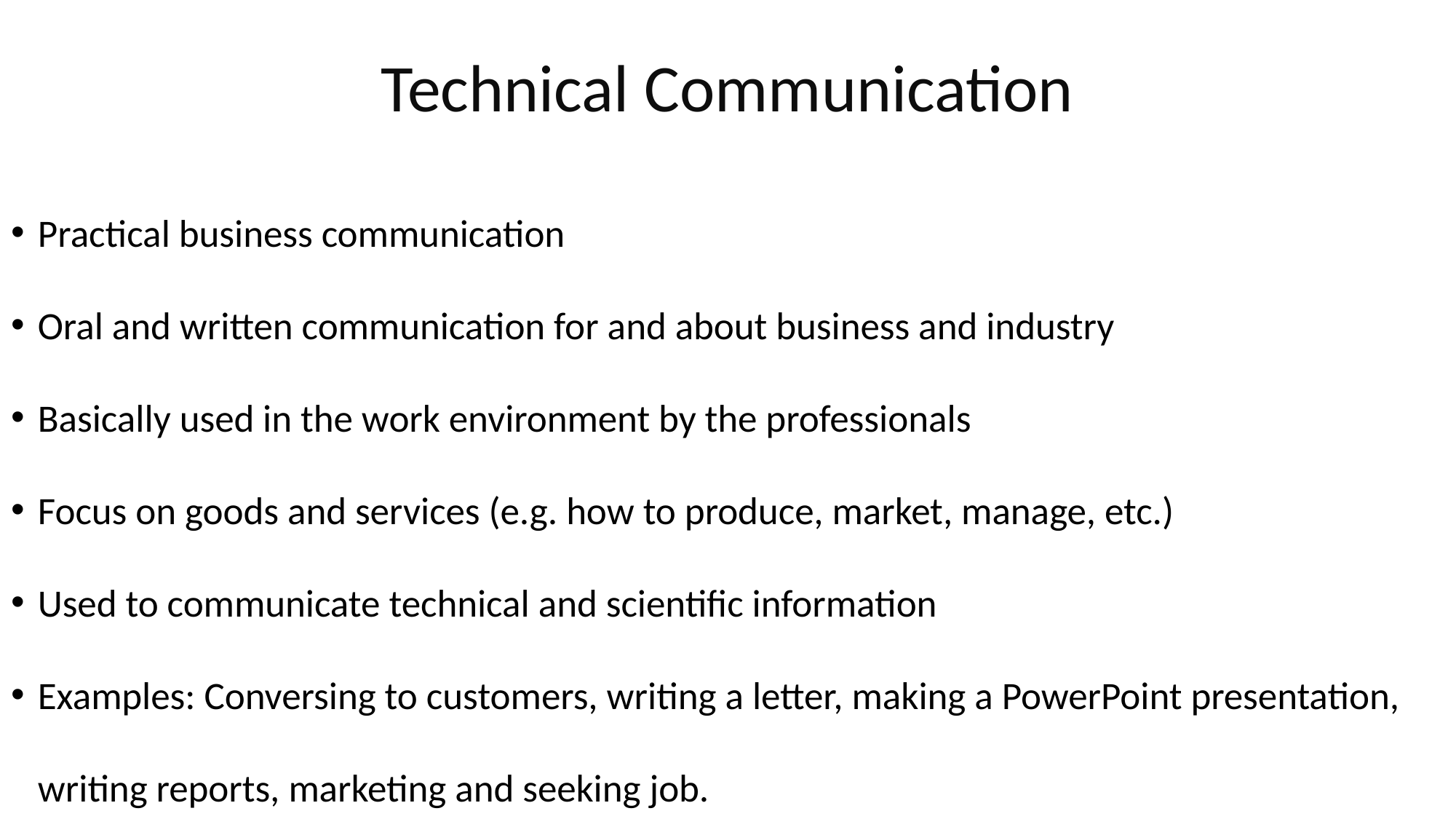

# Technical Communication
Practical business communication
Oral and written communication for and about business and industry
Basically used in the work environment by the professionals
Focus on goods and services (e.g. how to produce, market, manage, etc.)
Used to communicate technical and scientific information
Examples: Conversing to customers, writing a letter, making a PowerPoint presentation, writing reports, marketing and seeking job.